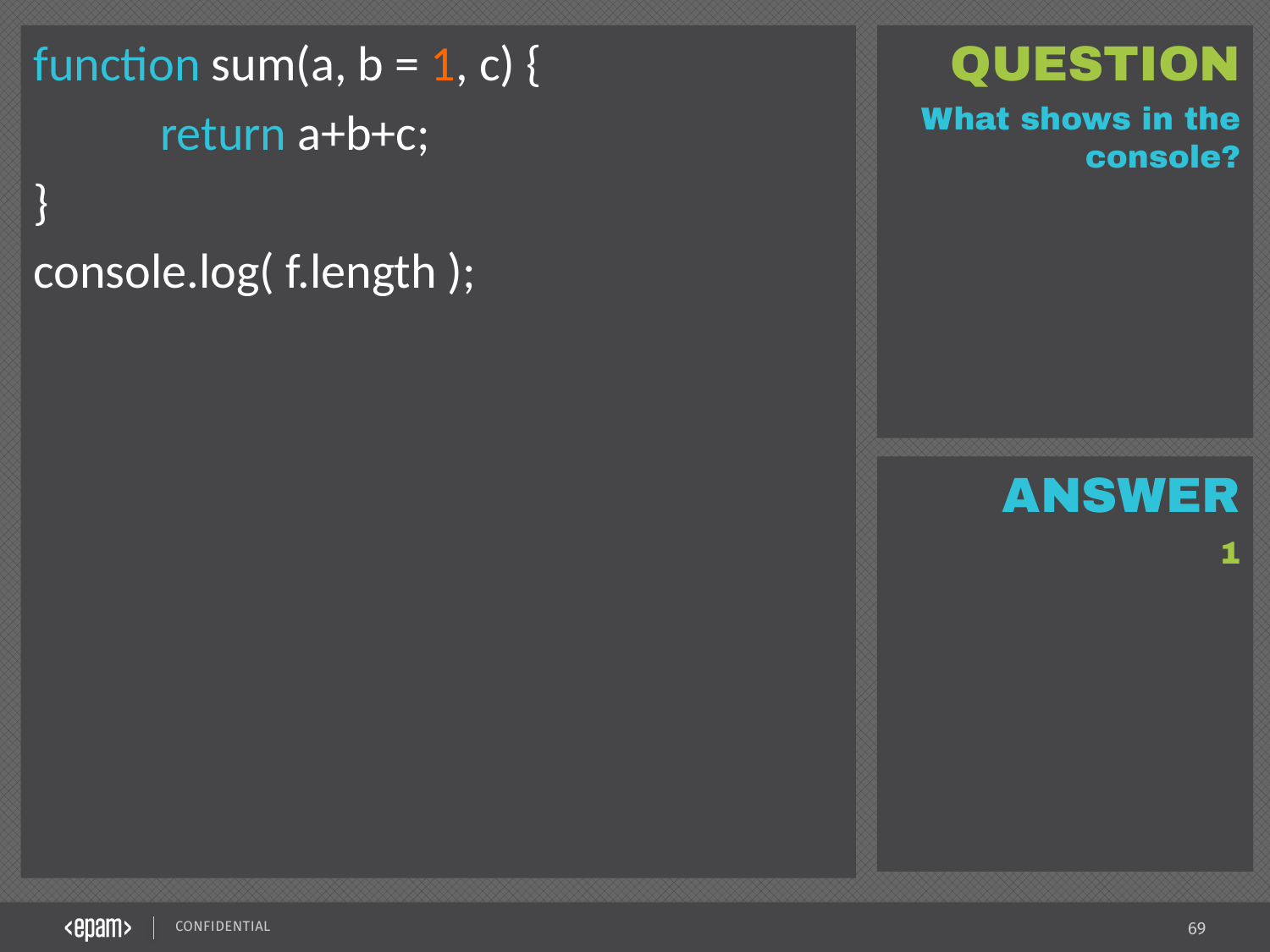

function sum(a, b = 1, c) {
	return a+b+c;
}
console.log( f.length );

What shows in the console?

1